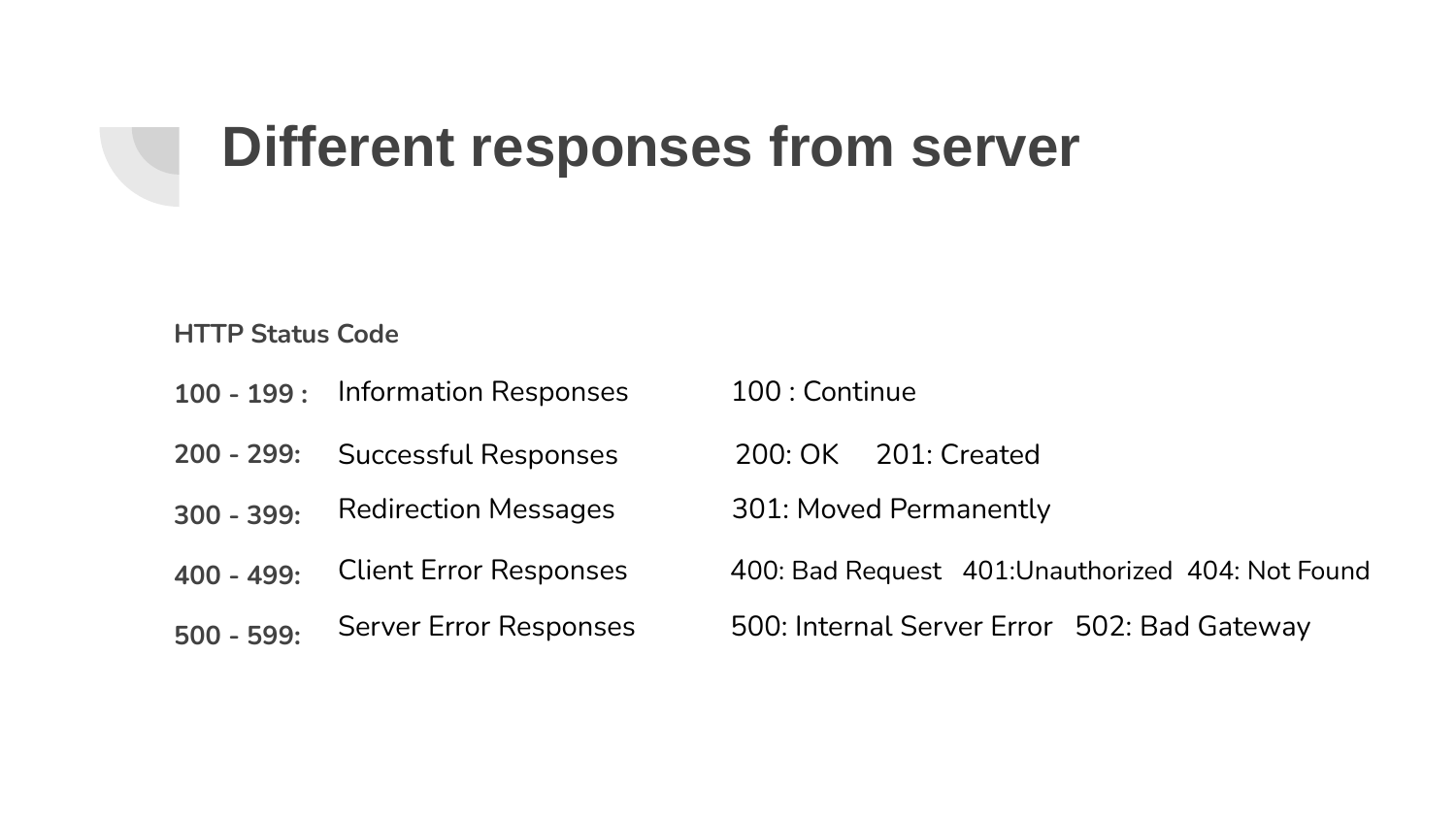

# Different responses from server
HTTP Status Code
100 - 199 :
200 - 299:
300 - 399:
400 - 499:
500 - 599:
Information Responses              100 : Continue
Successful Responses                200: OK     201: Created
Redirection Messages                301: Moved Permanently
Client Error Responses              400: Bad Request   401:Unauthorized  404: Not Found
Server Error Responses             500: Internal Server Error   502: Bad Gateway